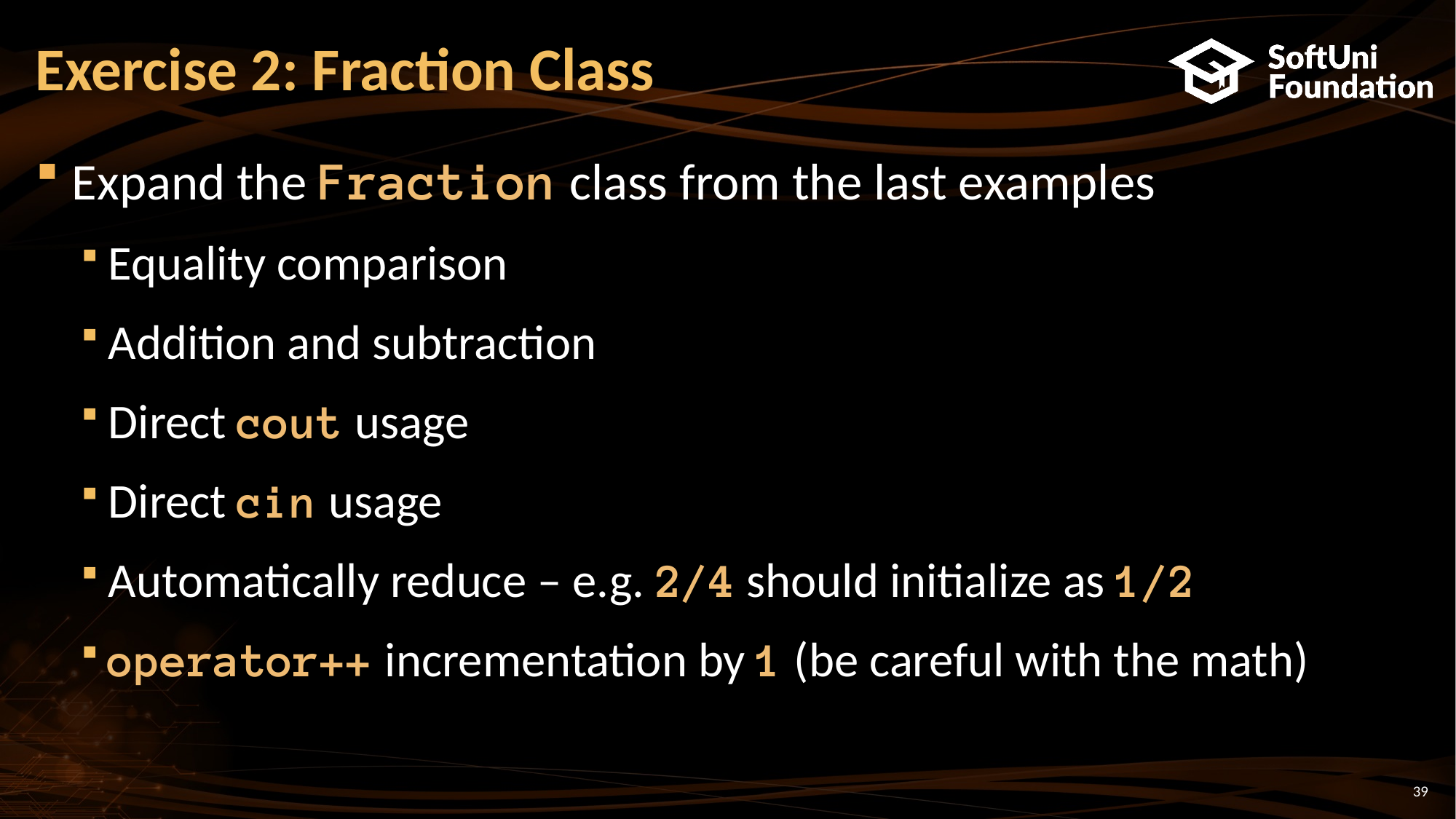

# Exercise 2: Fraction Class
Expand the Fraction class from the last examples
Equality comparison
Addition and subtraction
Direct cout usage
Direct cin usage
Automatically reduce – e.g. 2/4 should initialize as 1/2
operator++ incrementation by 1 (be careful with the math)

39